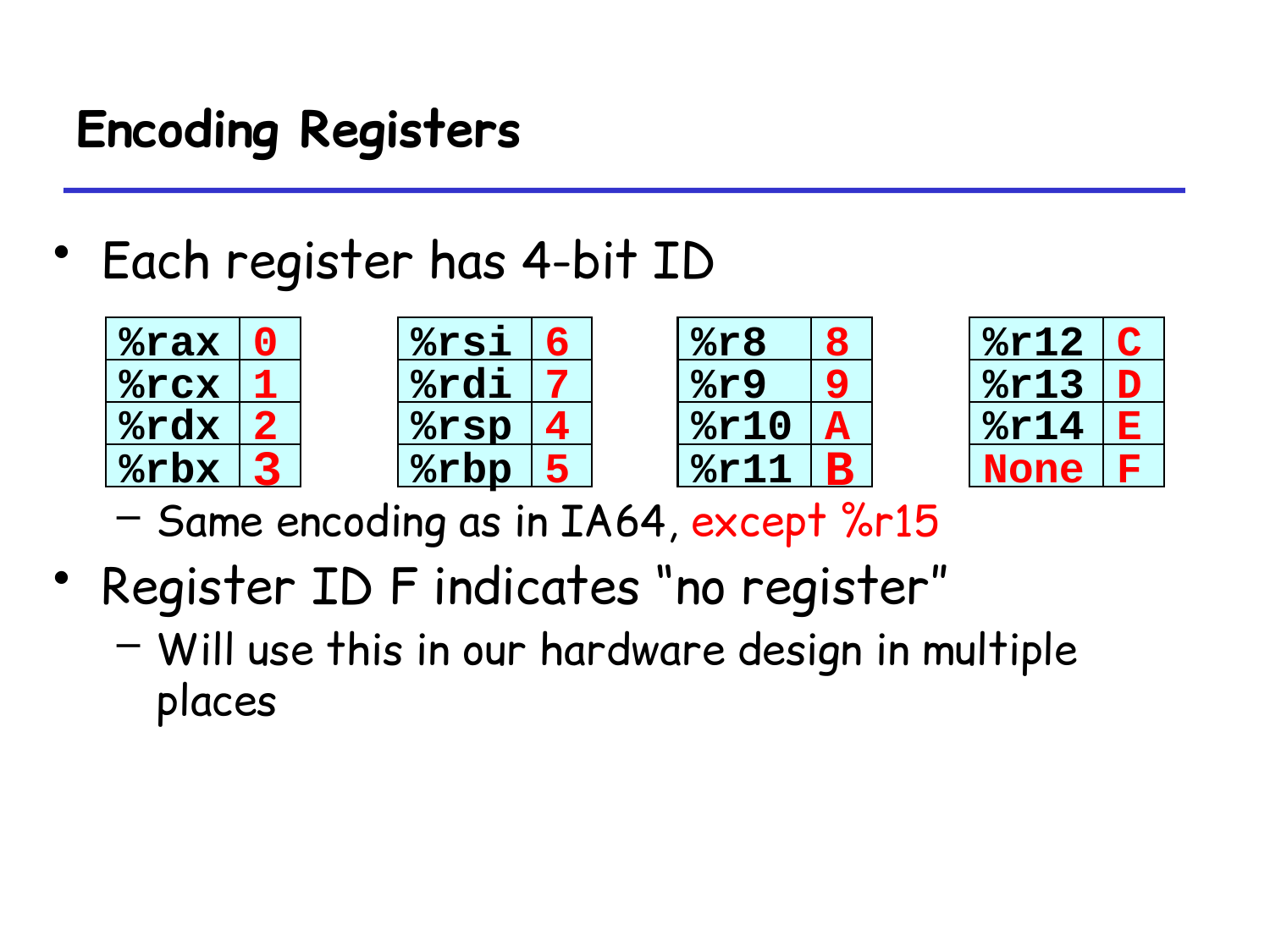

# Encoding Registers
Each register has 4-bit ID

Same encoding as in IA64, except %r15
Register ID F indicates “no register”
Will use this in our hardware design in multiple places
%rax
0
%rsi
6
%rcx
1
%rdi
7
%rdx
2
%rsp
4
%rbx
3
%rbp
5
%r8
8
%r12
C
%r9
9
%r13
D
%r10
A
%r14
E
%r11
B
None
F